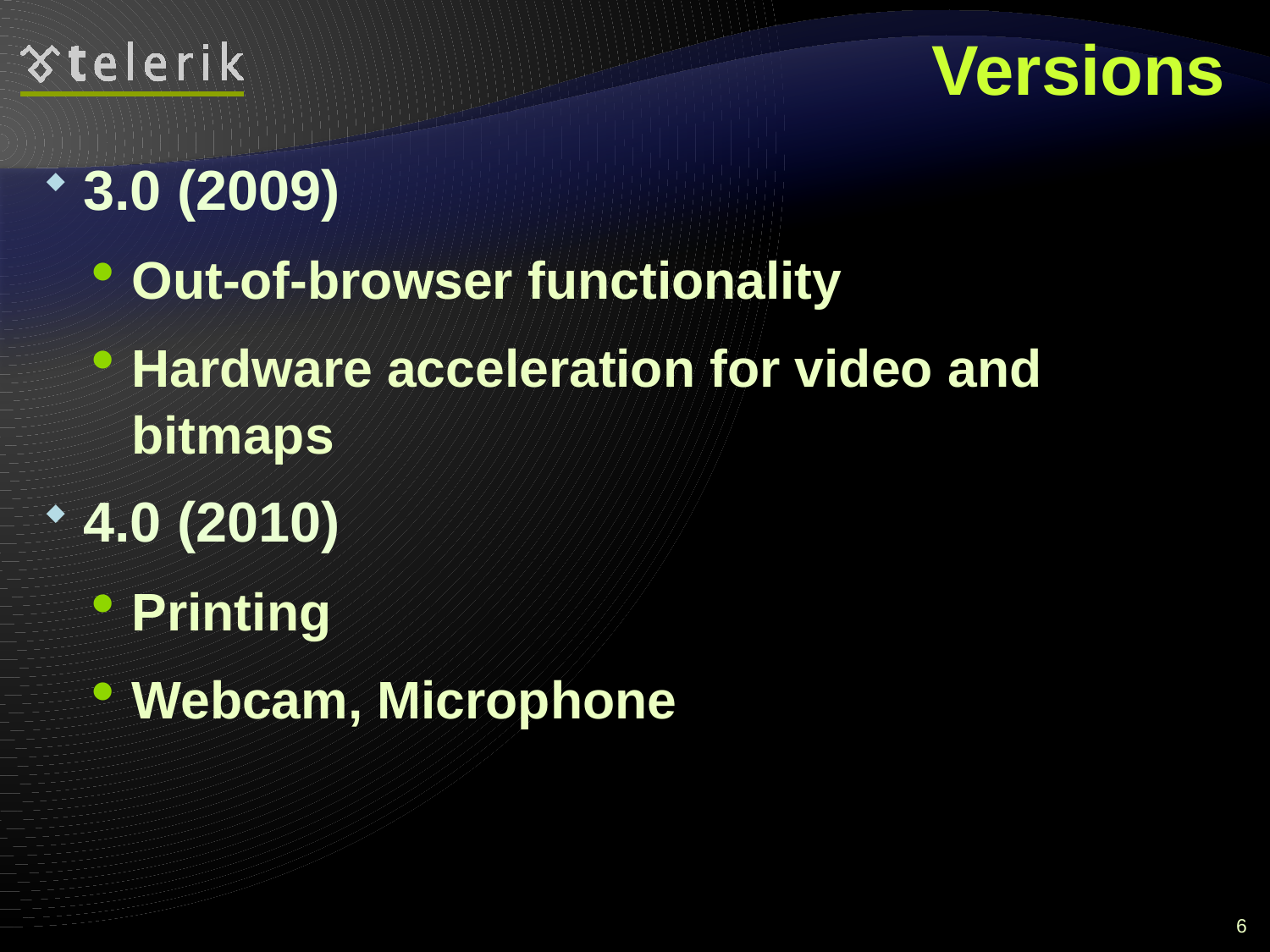

# Versions
3.0 (2009)
Out-of-browser functionality
Hardware acceleration for video and bitmaps
4.0 (2010)
Printing
Webcam, Microphone
6